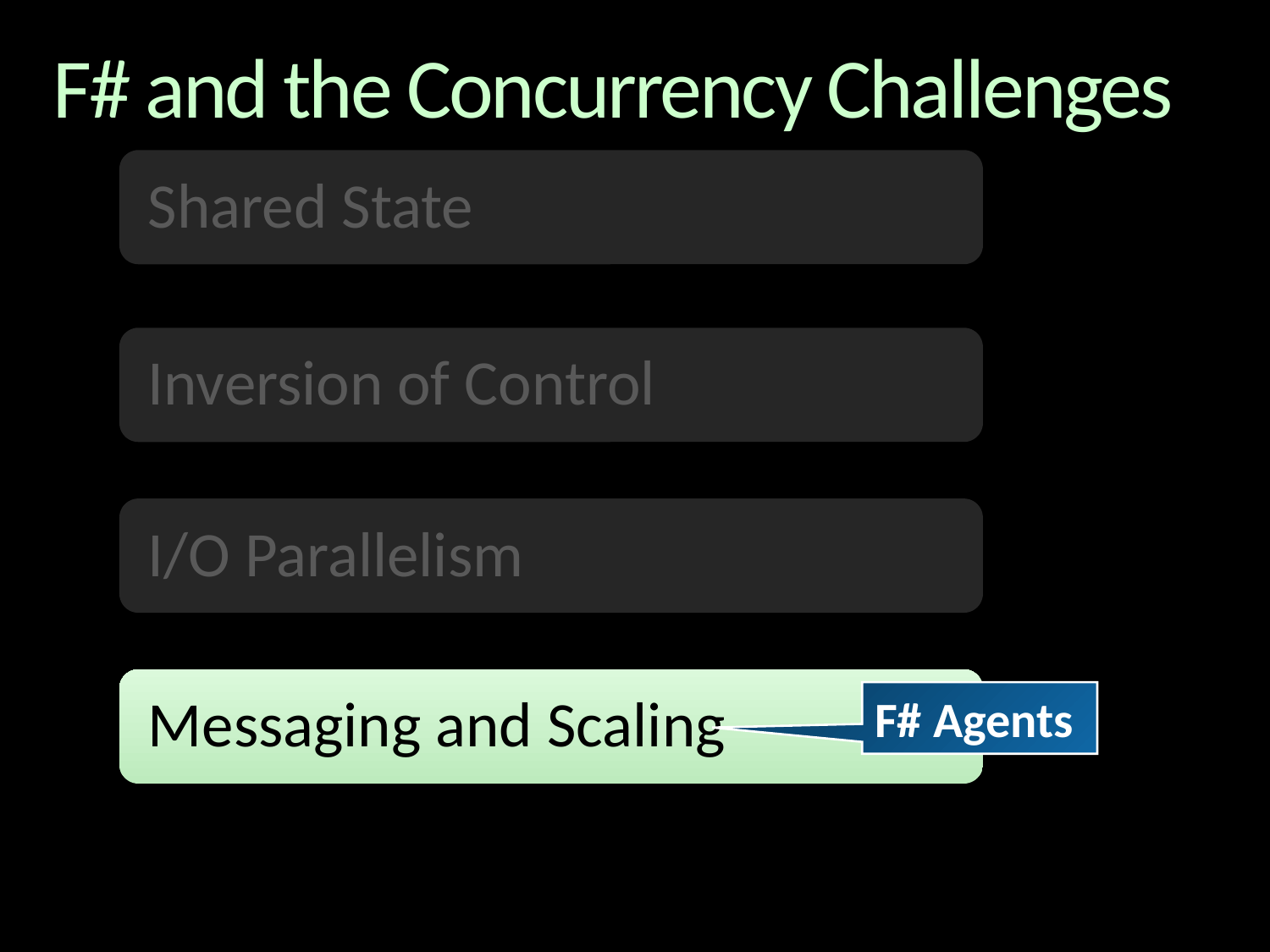

# F# and the Concurrency Challenges

Shared State

Inversion of Control

I/O Parallelism

Messaging and Scaling
F# Agents